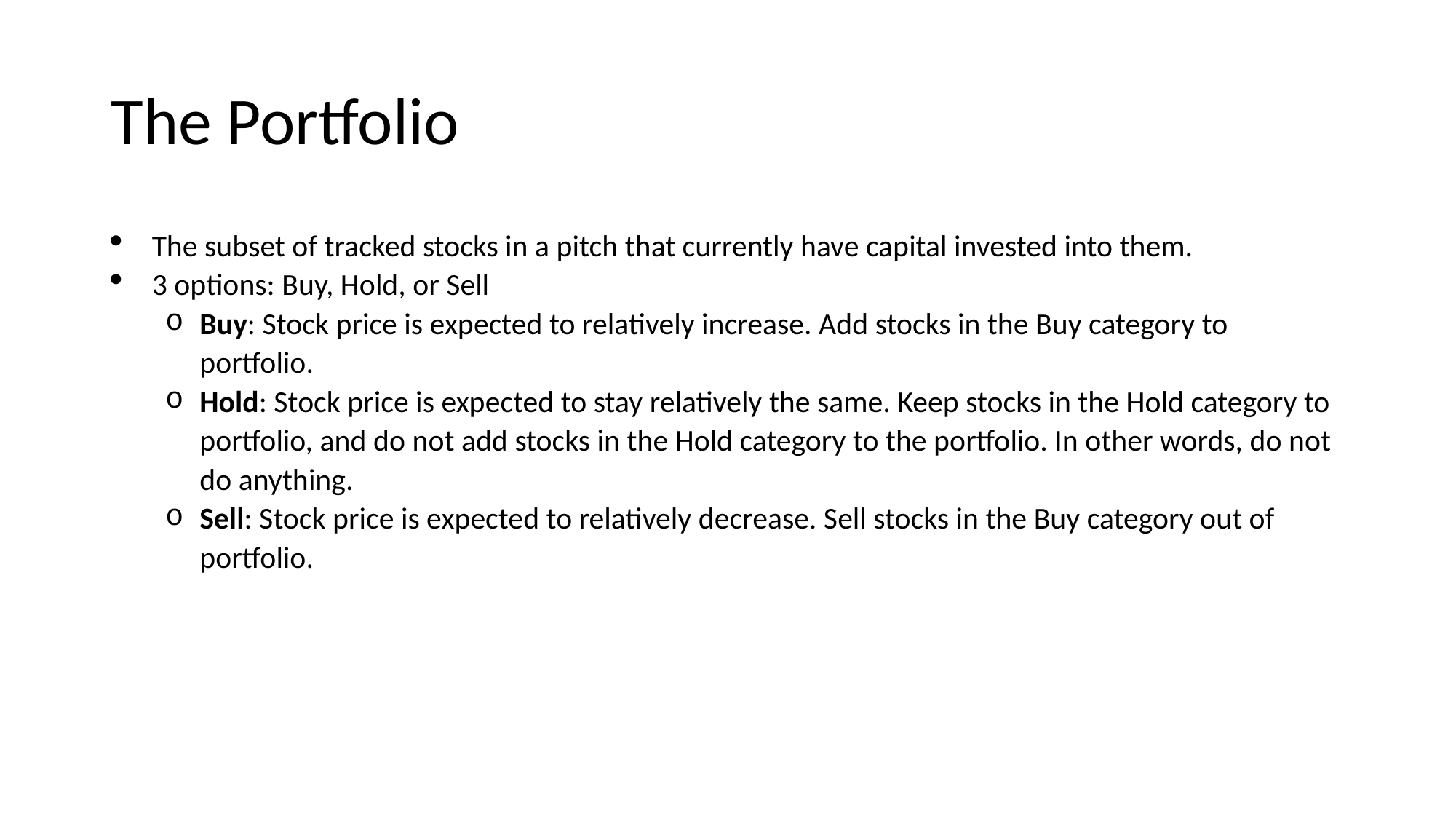

# The Portfolio
The subset of tracked stocks in a pitch that currently have capital invested into them.
3 options: Buy, Hold, or Sell
Buy: Stock price is expected to relatively increase. Add stocks in the Buy category to portfolio.
Hold: Stock price is expected to stay relatively the same. Keep stocks in the Hold category to portfolio, and do not add stocks in the Hold category to the portfolio. In other words, do not do anything.
Sell: Stock price is expected to relatively decrease. Sell stocks in the Buy category out of portfolio.